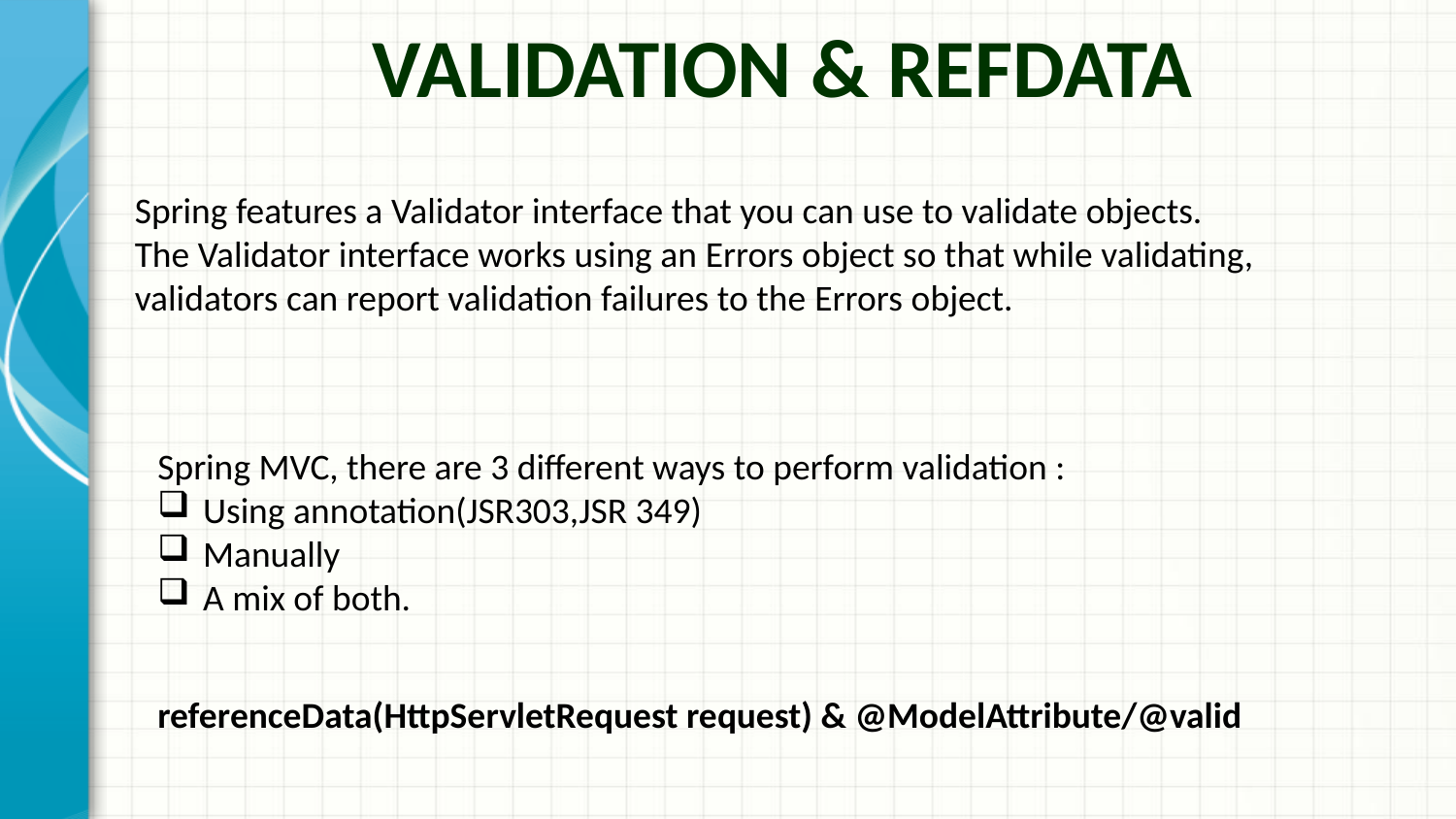

Validation & RefData
Spring features a Validator interface that you can use to validate objects. The Validator interface works using an Errors object so that while validating, validators can report validation failures to the Errors object.
Spring MVC, there are 3 different ways to perform validation :
Using annotation(JSR303,JSR 349)
Manually
A mix of both.
referenceData(HttpServletRequest request) & @ModelAttribute/@valid